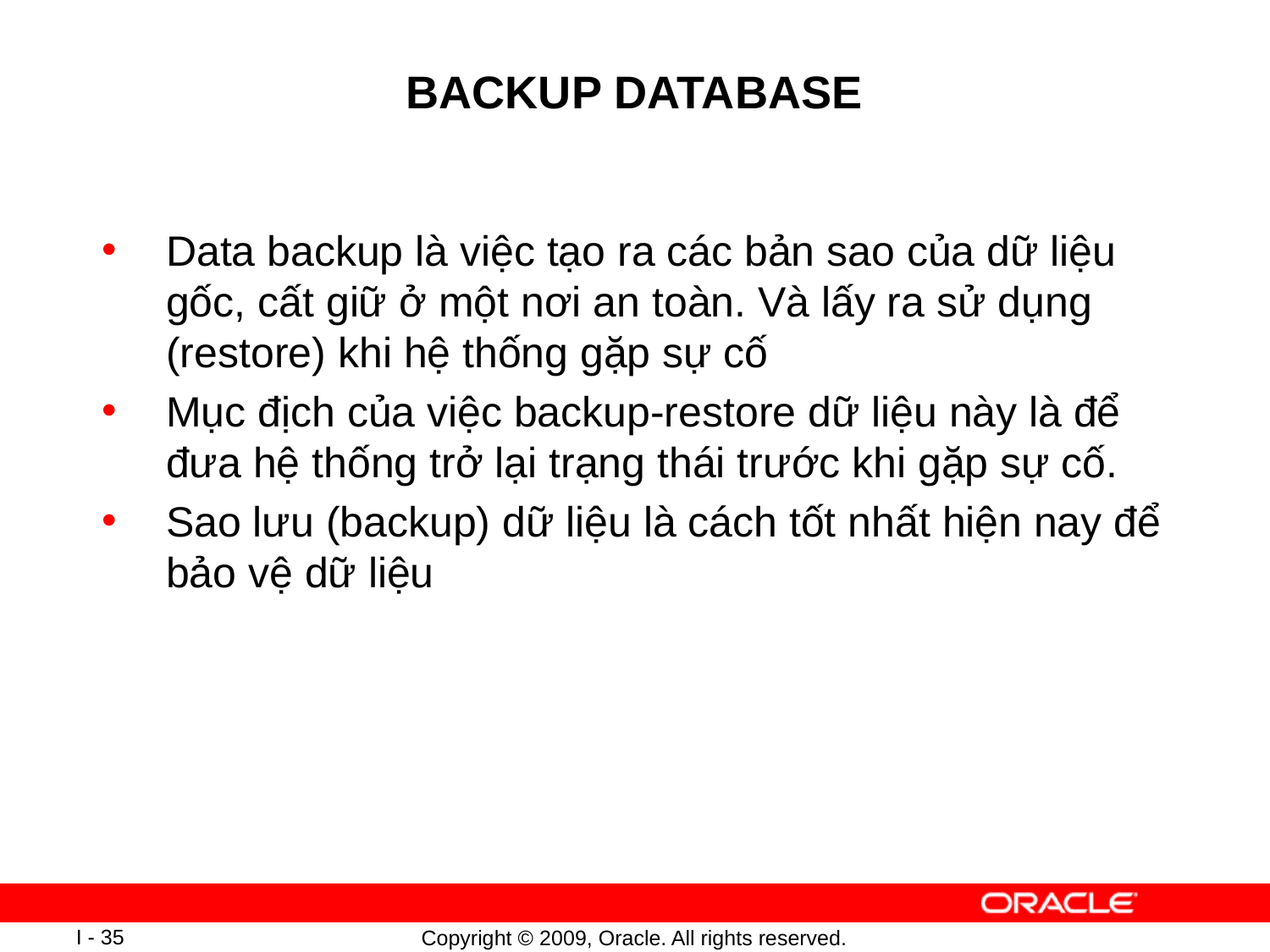

# BACKUP DATABASE
Data backup là việc tạo ra các bản sao của dữ liệu gốc, cất giữ ở một nơi an toàn. Và lấy ra sử dụng (restore) khi hệ thống gặp sự cố
Mục địch của việc backup-restore dữ liệu này là để đưa hệ thống trở lại trạng thái trước khi gặp sự cố.
Sao lưu (backup) dữ liệu là cách tốt nhất hiện nay để bảo vệ dữ liệu